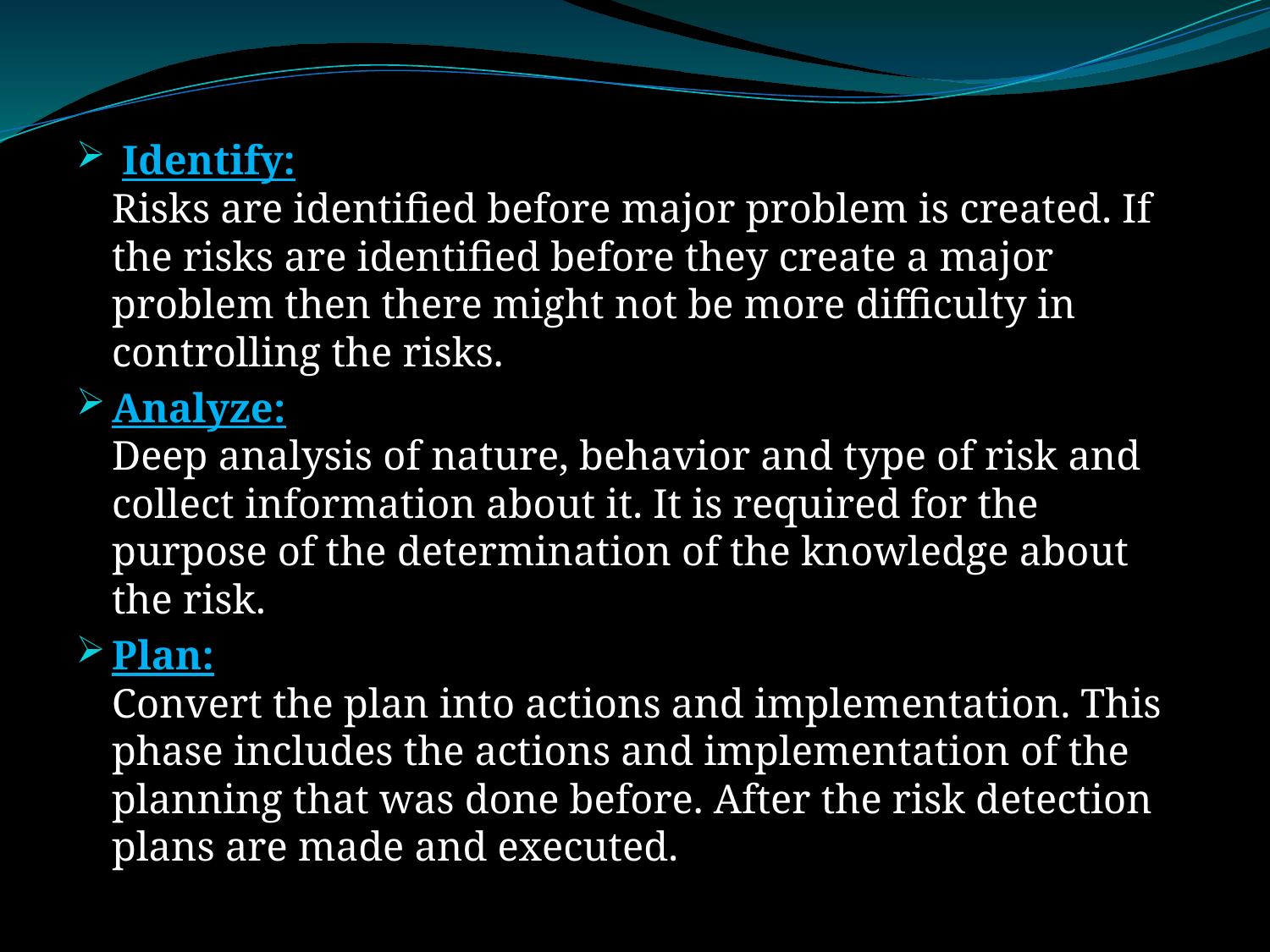

#
 Identify:
Risks are identified before major problem is created. If the risks are identified before they create a major problem then there might not be more difficulty in controlling the risks.
Analyze:
Deep analysis of nature, behavior and type of risk and collect information about it. It is required for the purpose of the determination of the knowledge about the risk.
Plan:
Convert the plan into actions and implementation. This phase includes the actions and implementation of the planning that was done before. After the risk detection plans are made and executed.